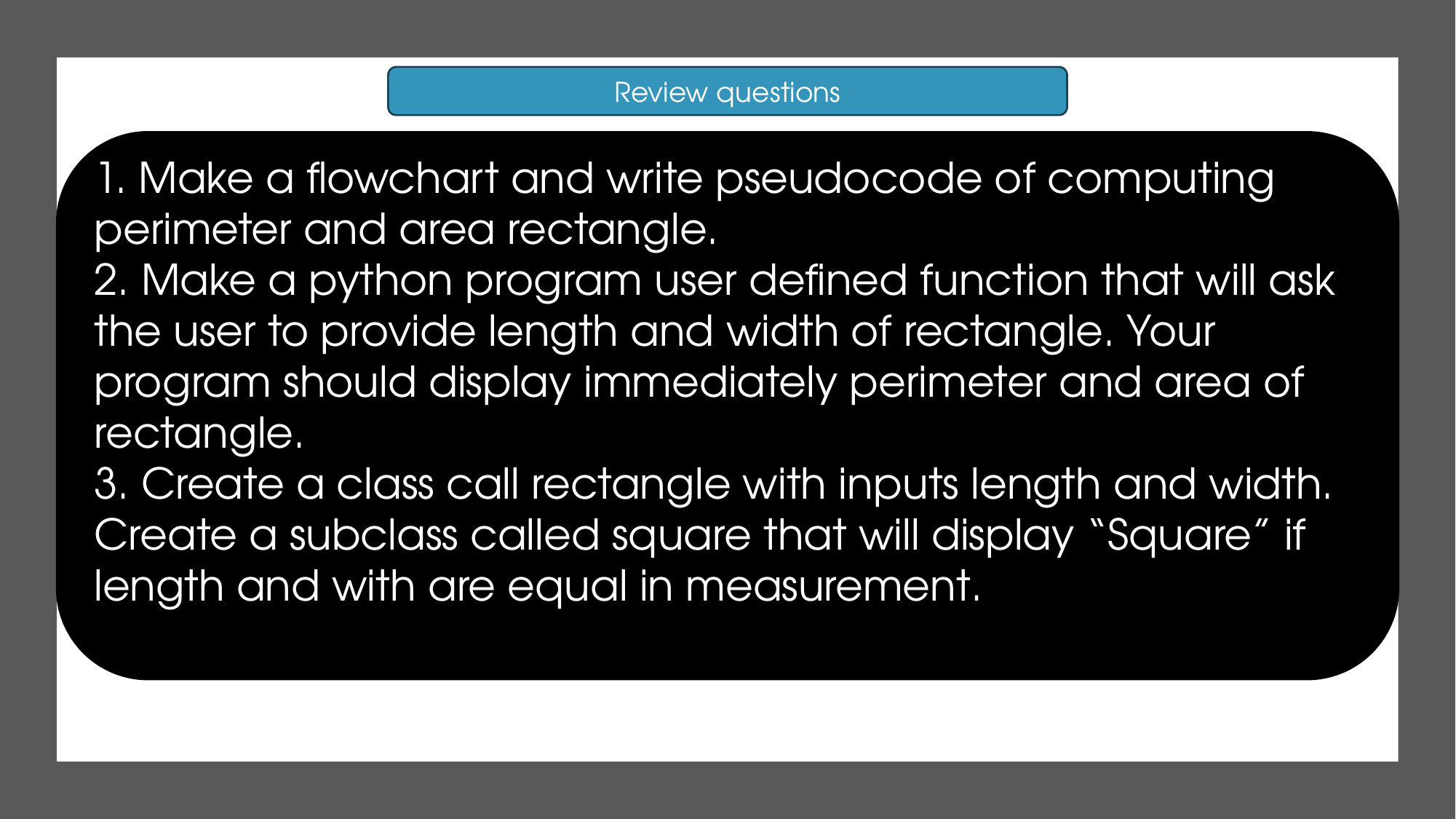

Review questions
1. Make a flowchart and write pseudocode of computing perimeter and area rectangle.
2. Make a python program user defined function that will ask the user to provide length and width of rectangle. Your program should display immediately perimeter and area of rectangle.
3. Create a class call rectangle with inputs length and width. Create a subclass called square that will display “Square” if length and with are equal in measurement.